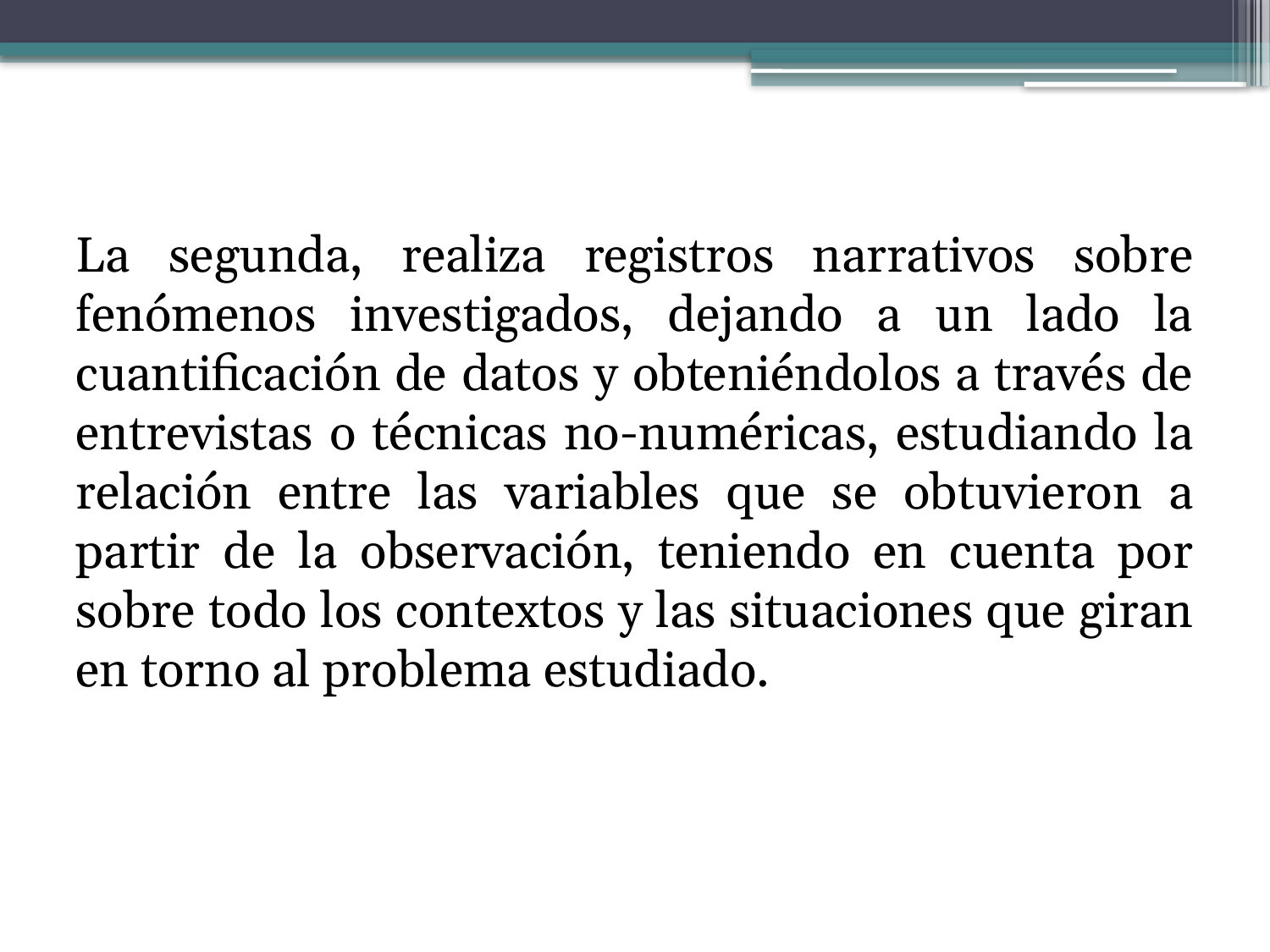

La segunda, realiza registros narrativos sobre fenómenos investigados, dejando a un lado la cuantificación de datos y obteniéndolos a través de entrevistas o técnicas no-numéricas, estudiando la relación entre las variables que se obtuvieron a partir de la observación, teniendo en cuenta por sobre todo los contextos y las situaciones que giran en torno al problema estudiado.